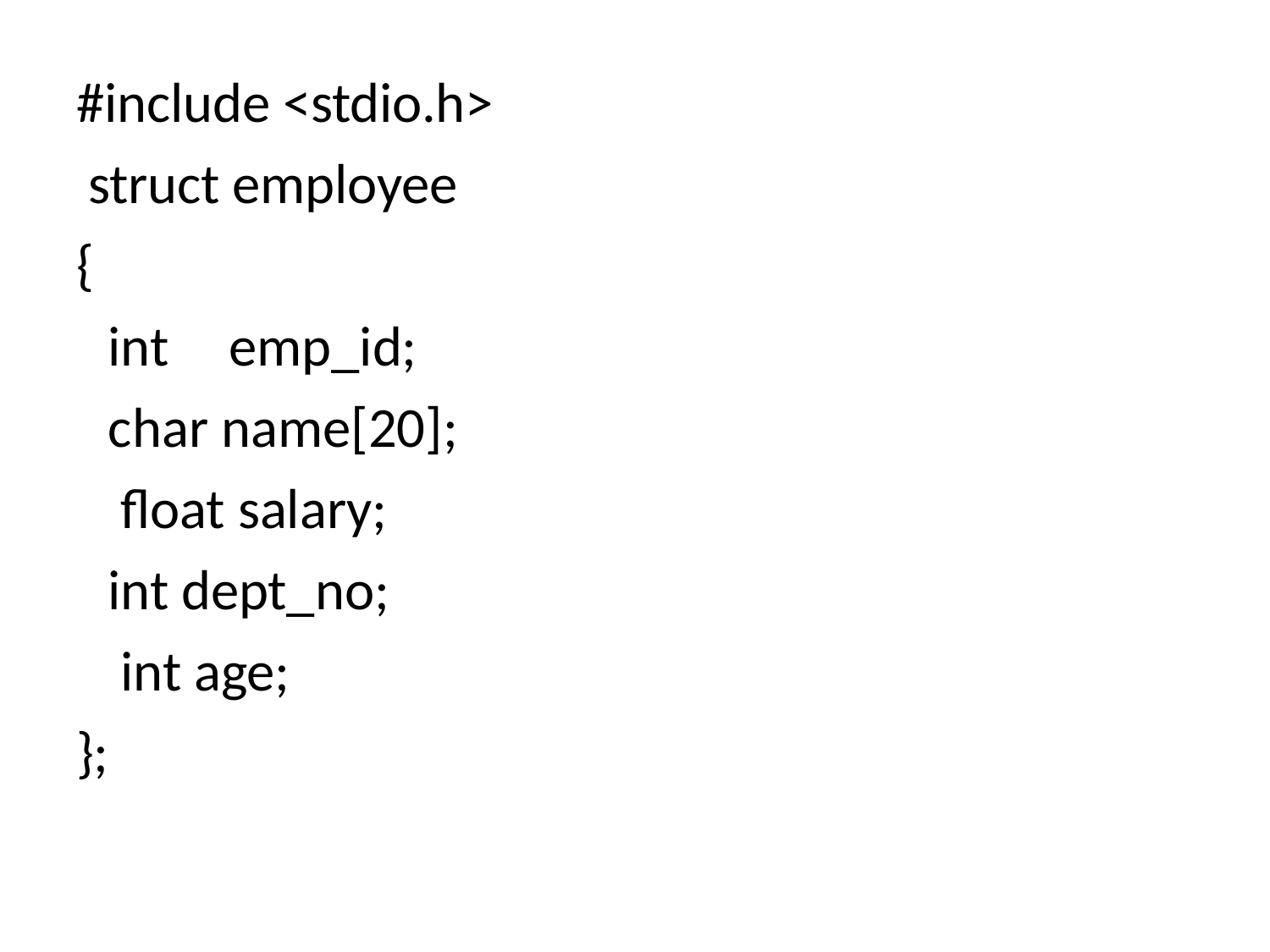

#include <stdio.h>  struct employee
{
int	emp_id;  char name[20];  float salary;
int dept_no;  int age;
};